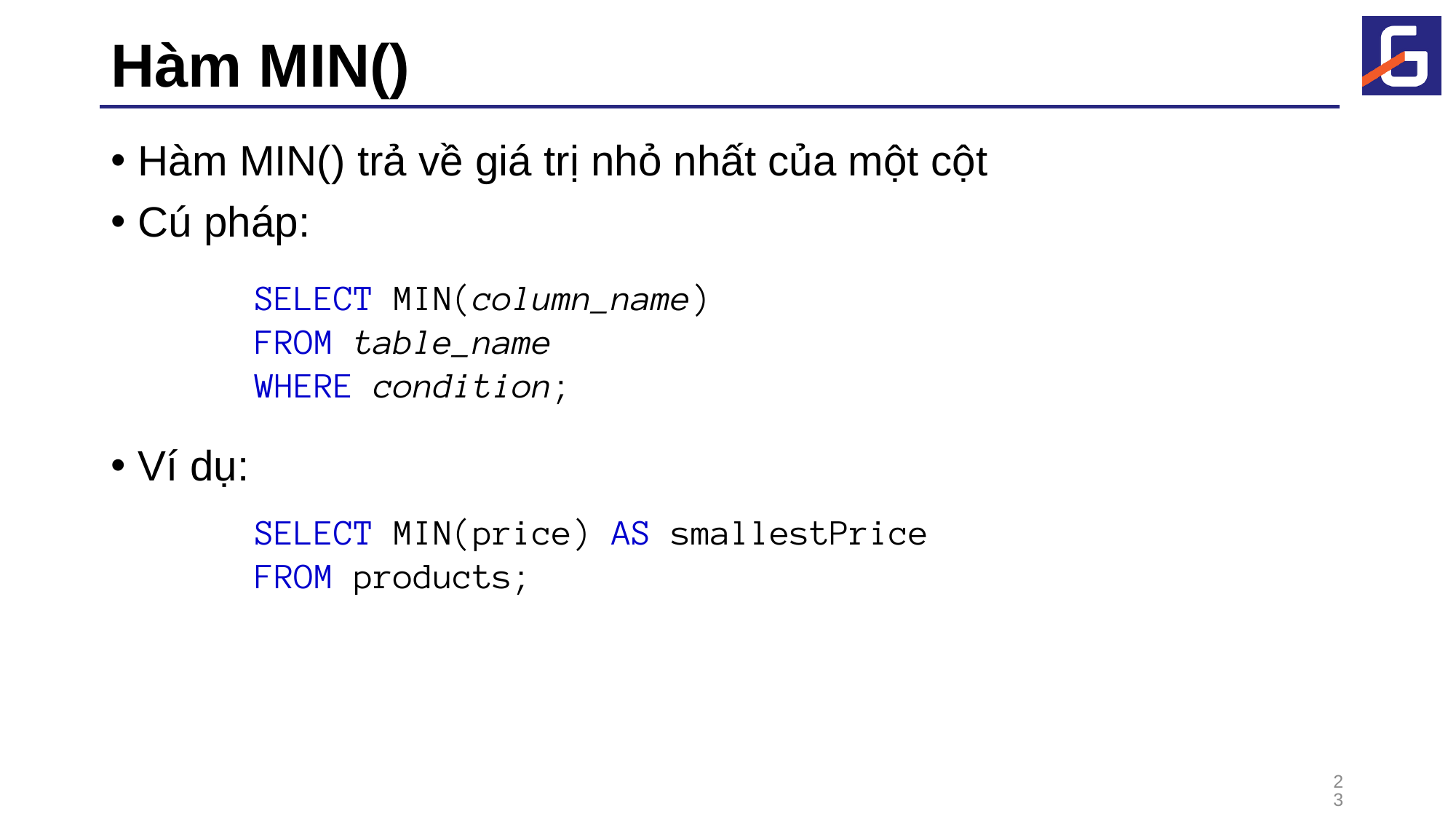

# Hàm MIN()
Hàm MIN() trả về giá trị nhỏ nhất của một cột
Cú pháp:

Ví dụ:
SELECT MIN(column_name)
FROM table_name
WHERE condition;
SELECT MIN(price) AS smallestPrice
FROM products;
23